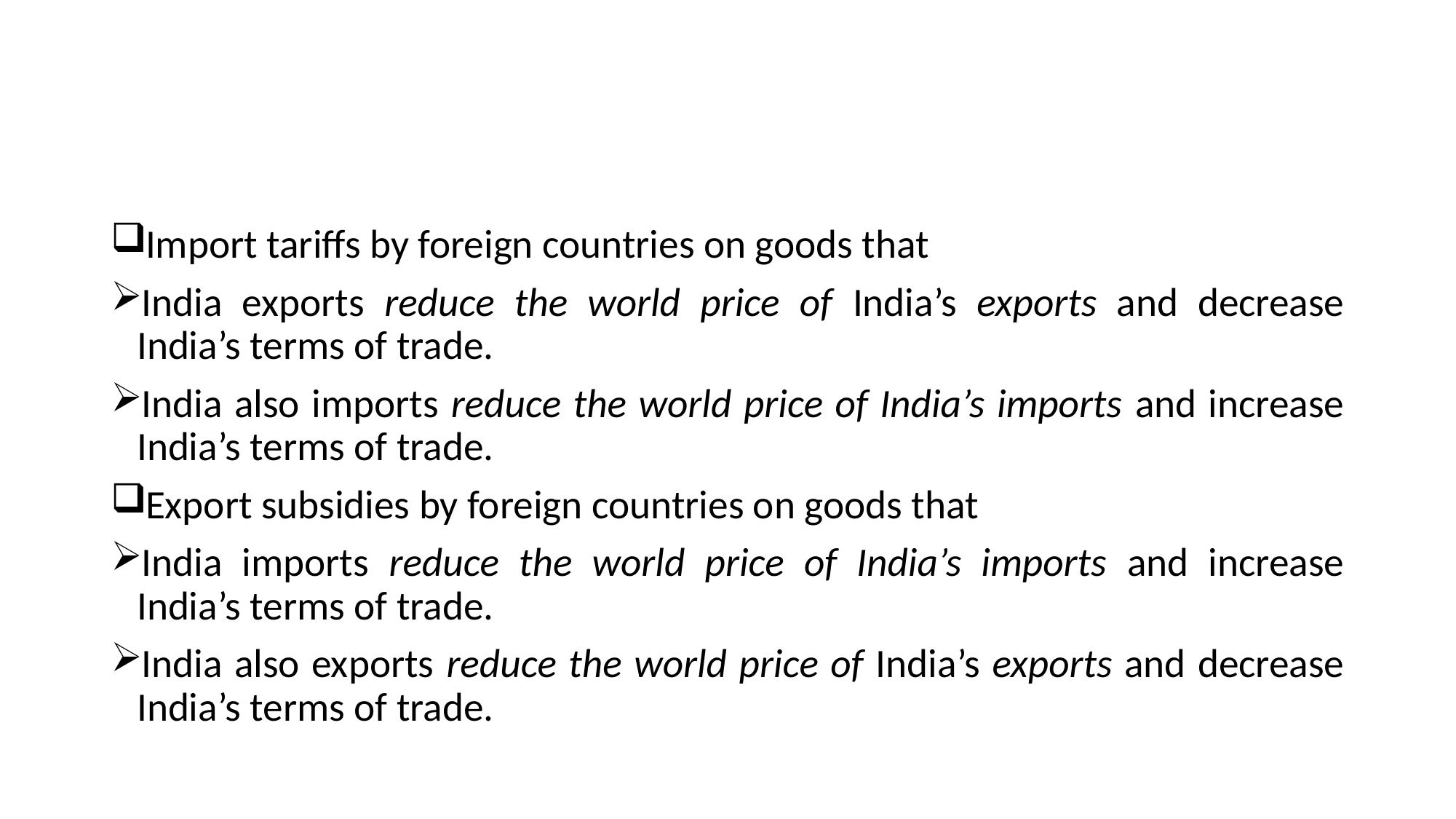

#
Import tariffs by foreign countries on goods that
India exports reduce the world price of India’s exports and decrease India’s terms of trade.
India also imports reduce the world price of India’s imports and increase India’s terms of trade.
Export subsidies by foreign countries on goods that
India imports reduce the world price of India’s imports and increase India’s terms of trade.
India also exports reduce the world price of India’s exports and decrease India’s terms of trade.